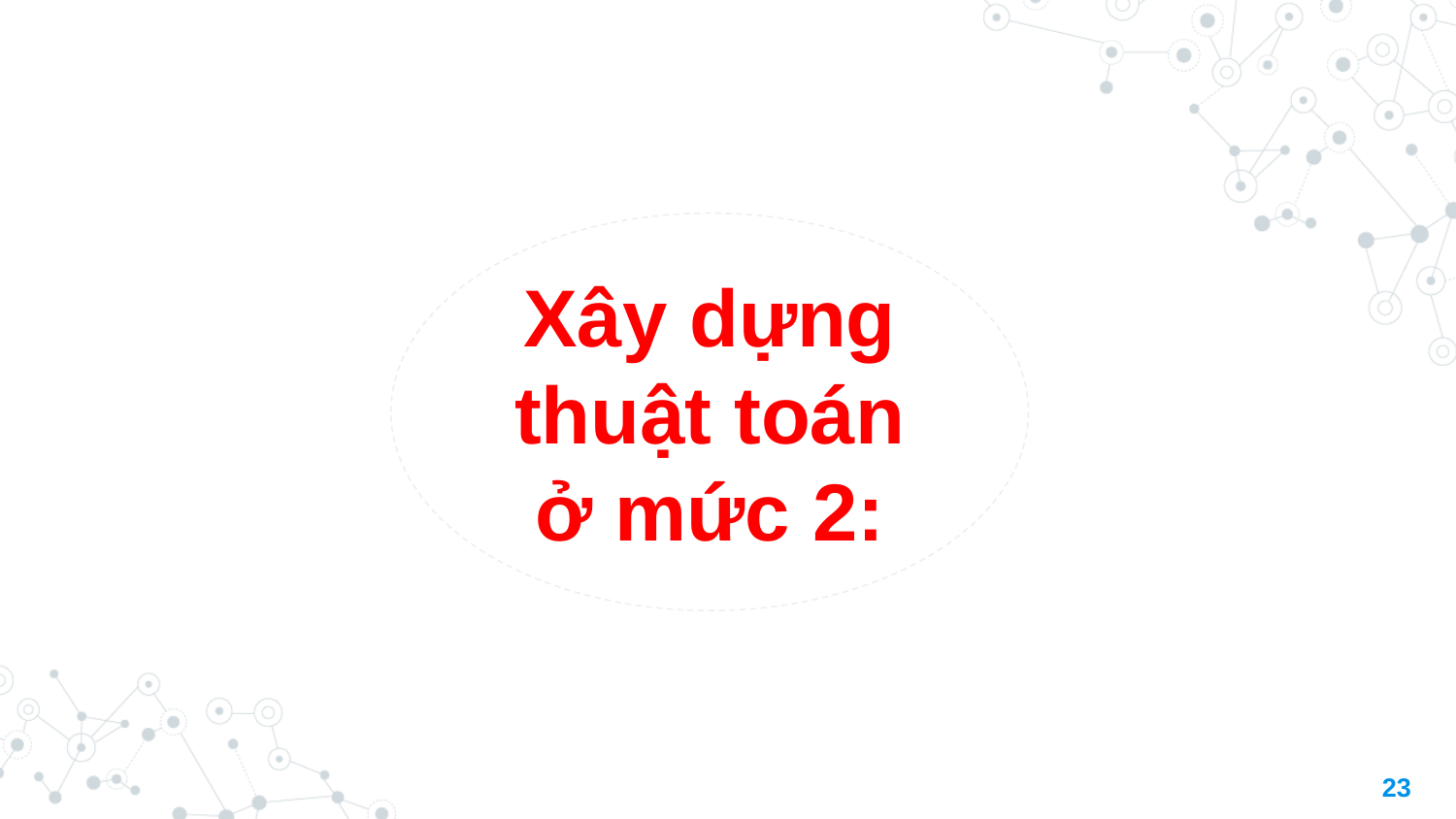

Xây dựng thuật toán ở mức 2:
23